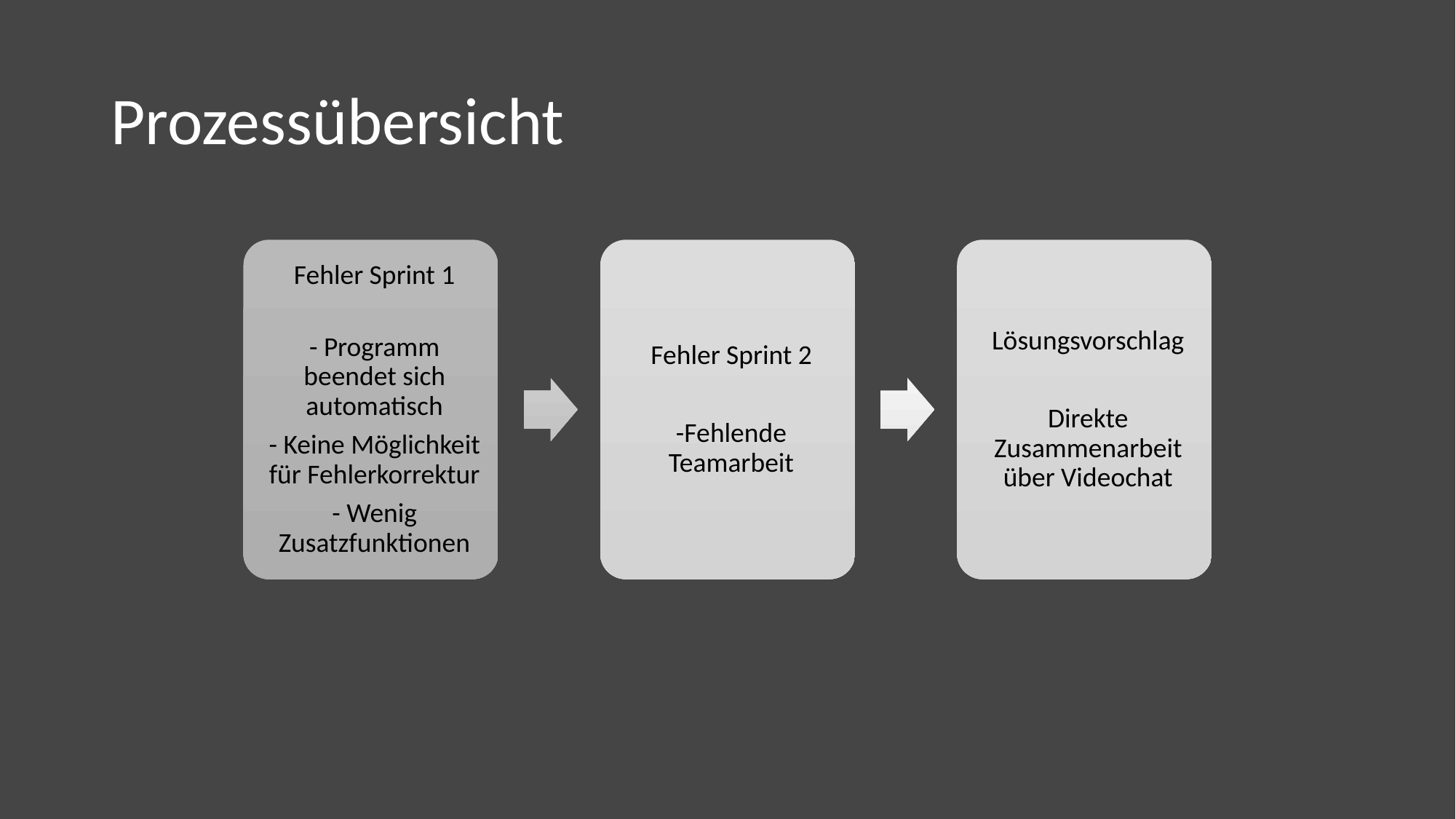

# Prozessübersicht
Fehler Sprint 1
- Programm beendet sich automatisch
- Keine Möglichkeit für Fehlerkorrektur
- Wenig Zusatzfunktionen

Fehler Sprint 2

-Fehlende Teamarbeit

Lösungsvorschlag

Direkte Zusammenarbeit über Videochat